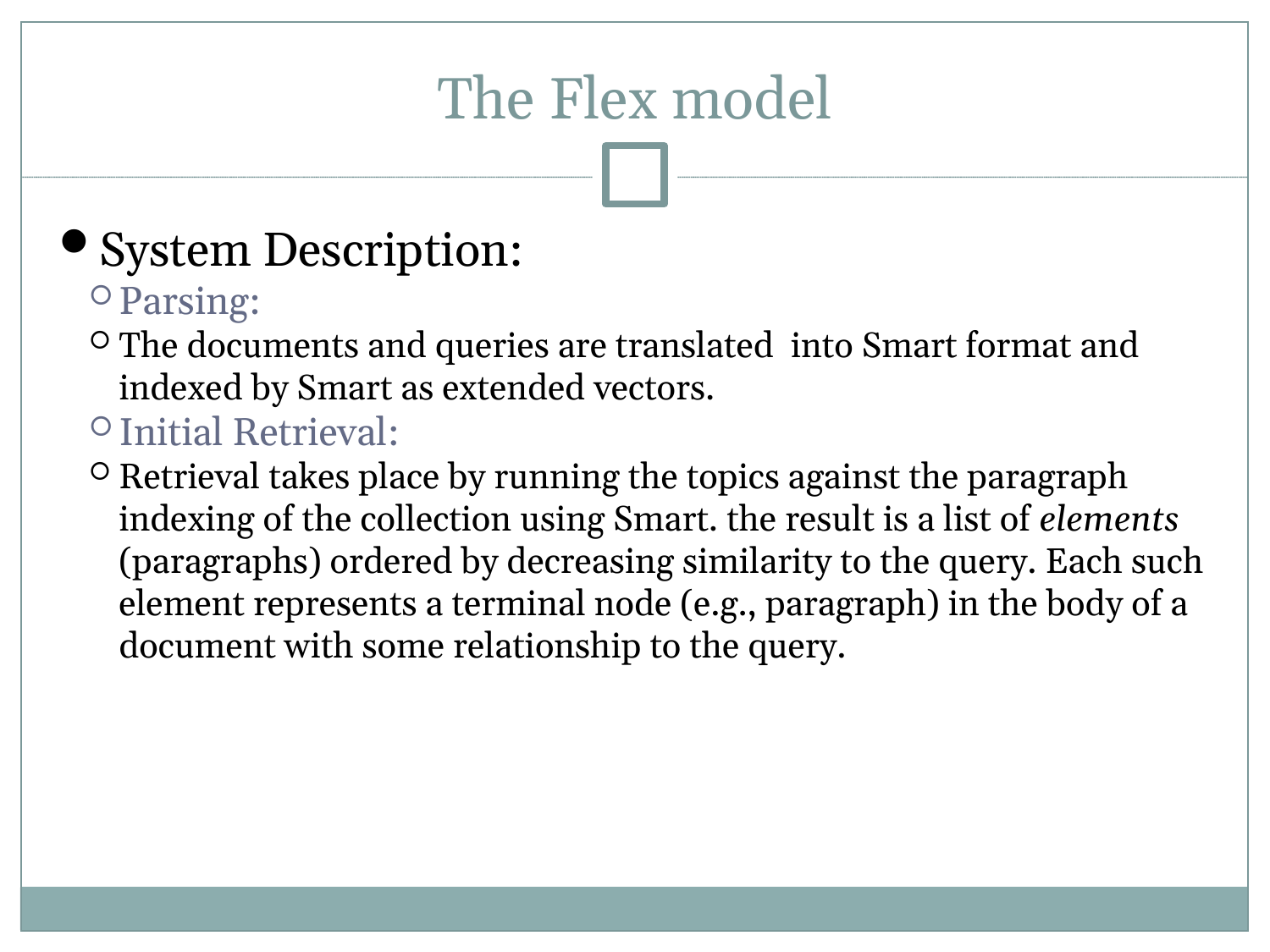

The Flex model
System Description:
Parsing:
The documents and queries are translated  into Smart format and indexed by Smart as extended vectors.
Initial Retrieval:
Retrieval takes place by running the topics against the paragraph indexing of the collection using Smart. the result is a list of elements (paragraphs) ordered by decreasing similarity to the query. Each such element represents a terminal node (e.g., paragraph) in the body of a document with some relationship to the query.